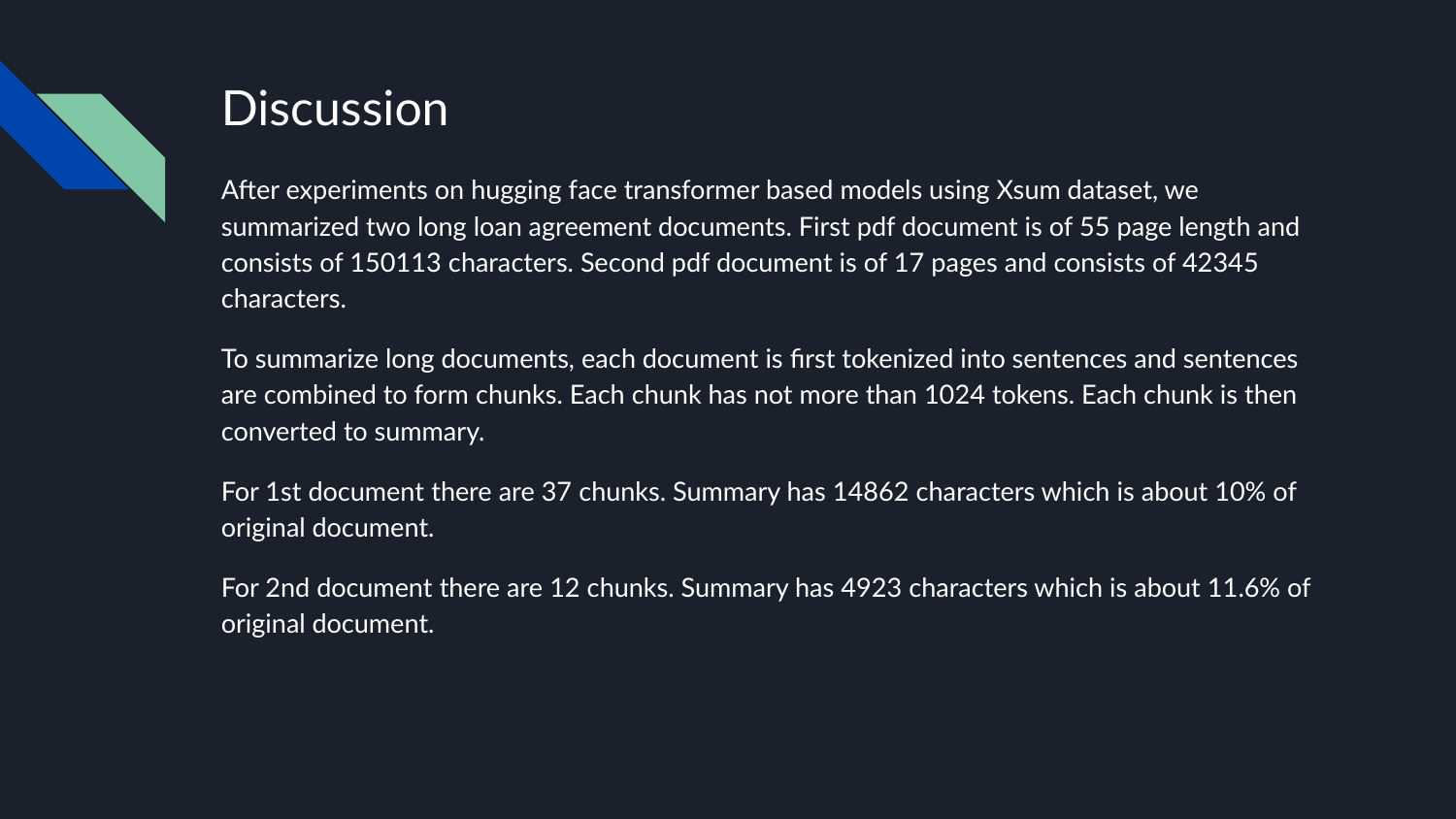

# Discussion
After experiments on hugging face transformer based models using Xsum dataset, we summarized two long loan agreement documents. First pdf document is of 55 page length and consists of 150113 characters. Second pdf document is of 17 pages and consists of 42345 characters.
To summarize long documents, each document is first tokenized into sentences and sentences are combined to form chunks. Each chunk has not more than 1024 tokens. Each chunk is then converted to summary.
For 1st document there are 37 chunks. Summary has 14862 characters which is about 10% of original document.
For 2nd document there are 12 chunks. Summary has 4923 characters which is about 11.6% of original document.